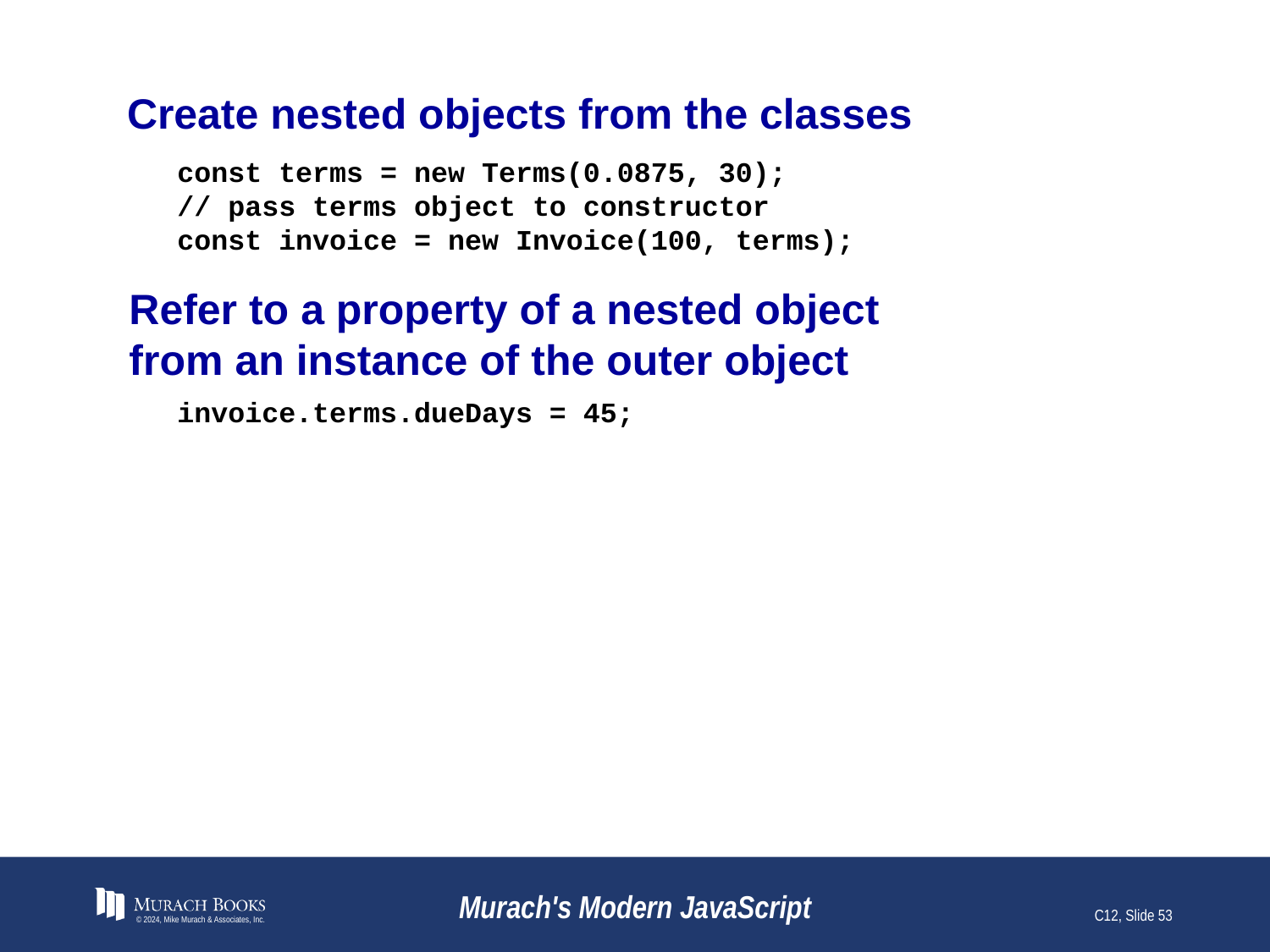

# Create nested objects from the classes
const terms = new Terms(0.0875, 30);
// pass terms object to constructor
const invoice = new Invoice(100, terms);
Refer to a property of a nested object
from an instance of the outer object
invoice.terms.dueDays = 45;

© 2024, Mike Murach & Associates, Inc.
Murach's Modern JavaScript

C12, Slide 53